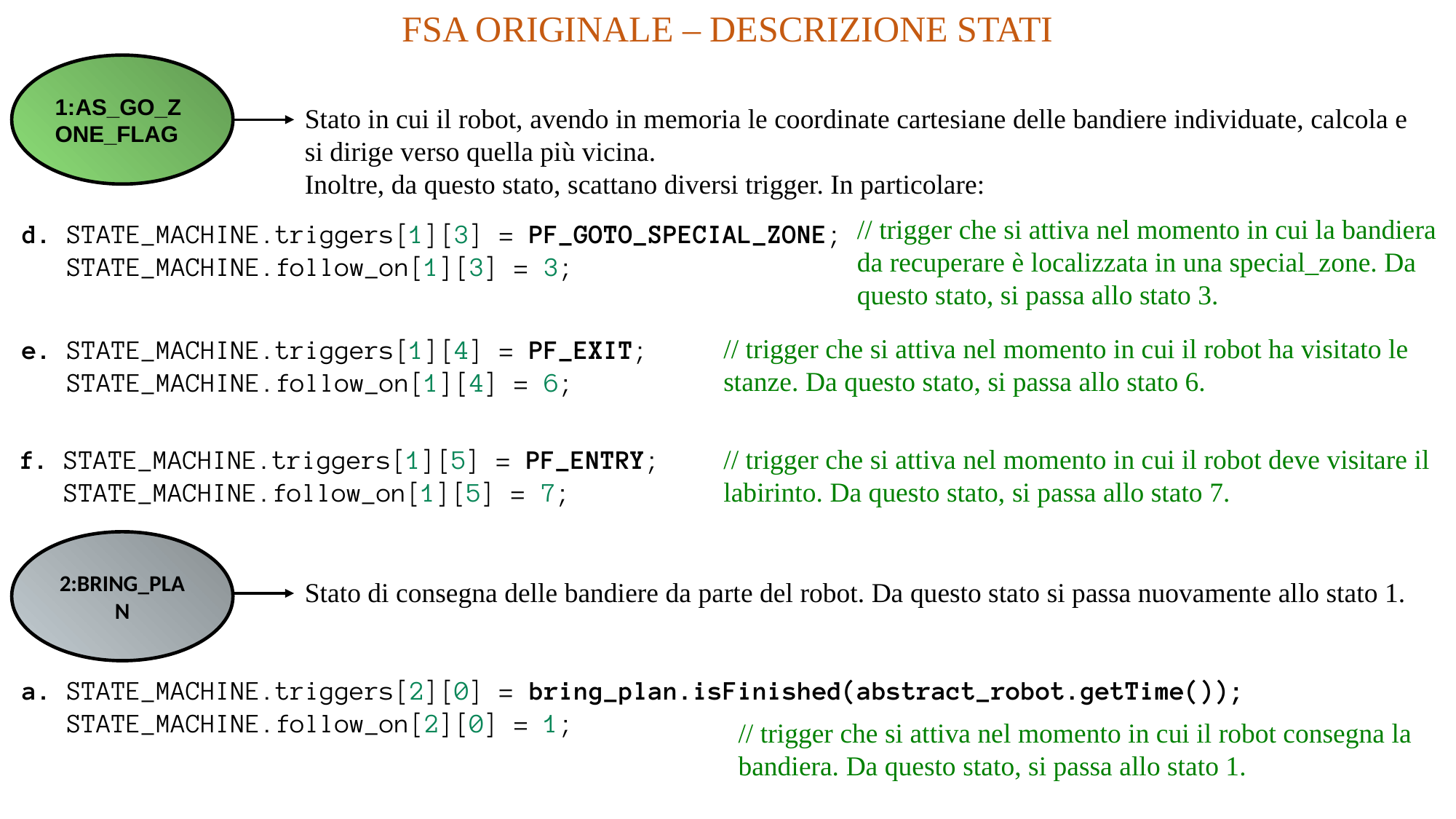

FSA ORIGINALE – DESCRIZIONE STATI
1:AS_GO_ZONE_FLAG
Stato in cui il robot, avendo in memoria le coordinate cartesiane delle bandiere individuate, calcola e si dirige verso quella più vicina.
Inoltre, da questo stato, scattano diversi trigger. In particolare:

d. STATE_MACHINE.triggers[1][3] = PF_GOTO_SPECIAL_ZONE;
   STATE_MACHINE.follow_on[1][3] = 3;
// trigger che si attiva nel momento in cui la bandiera da recuperare è localizzata in una special_zone. Da questo stato, si passa allo stato 3.
// trigger che si attiva nel momento in cui il robot ha visitato le stanze. Da questo stato, si passa allo stato 6.
e. STATE_MACHINE.triggers[1][4] = PF_EXIT;
   STATE_MACHINE.follow_on[1][4] = 6;
f. STATE_MACHINE.triggers[1][5] = PF_ENTRY;
   STATE_MACHINE.follow_on[1][5] = 7;
// trigger che si attiva nel momento in cui il robot deve visitare il labirinto. Da questo stato, si passa allo stato 7.
2:BRING_PLAN
Stato di consegna delle bandiere da parte del robot. Da questo stato si passa nuovamente allo stato 1.
a. STATE_MACHINE.triggers[2][0] = bring_plan.isFinished(abstract_robot.getTime());
   STATE_MACHINE.follow_on[2][0] = 1;
// trigger che si attiva nel momento in cui il robot consegna la bandiera. Da questo stato, si passa allo stato 1.